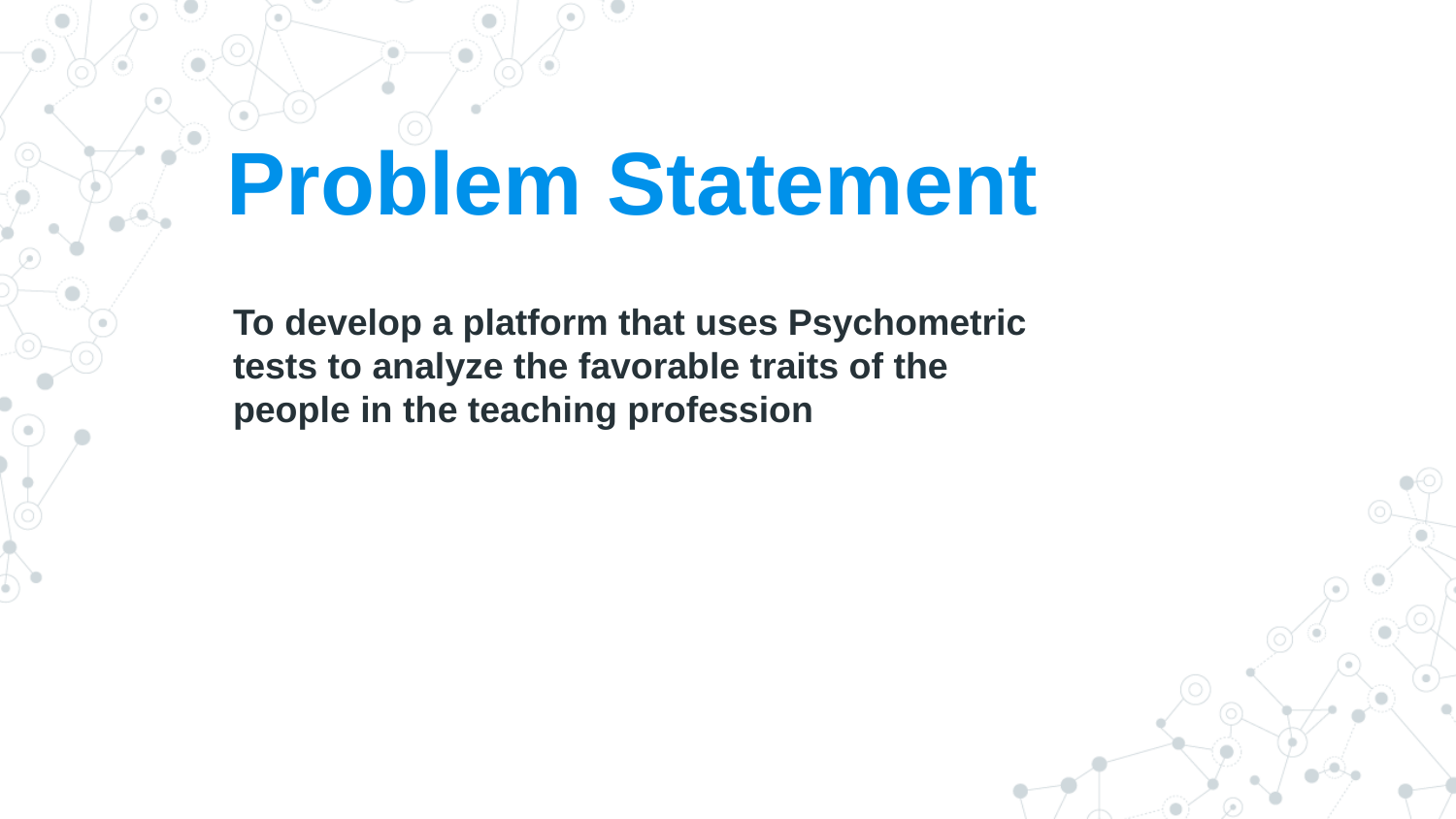

# Problem Statement
To develop a platform that uses Psychometric
tests to analyze the favorable traits of the
people in the teaching profession